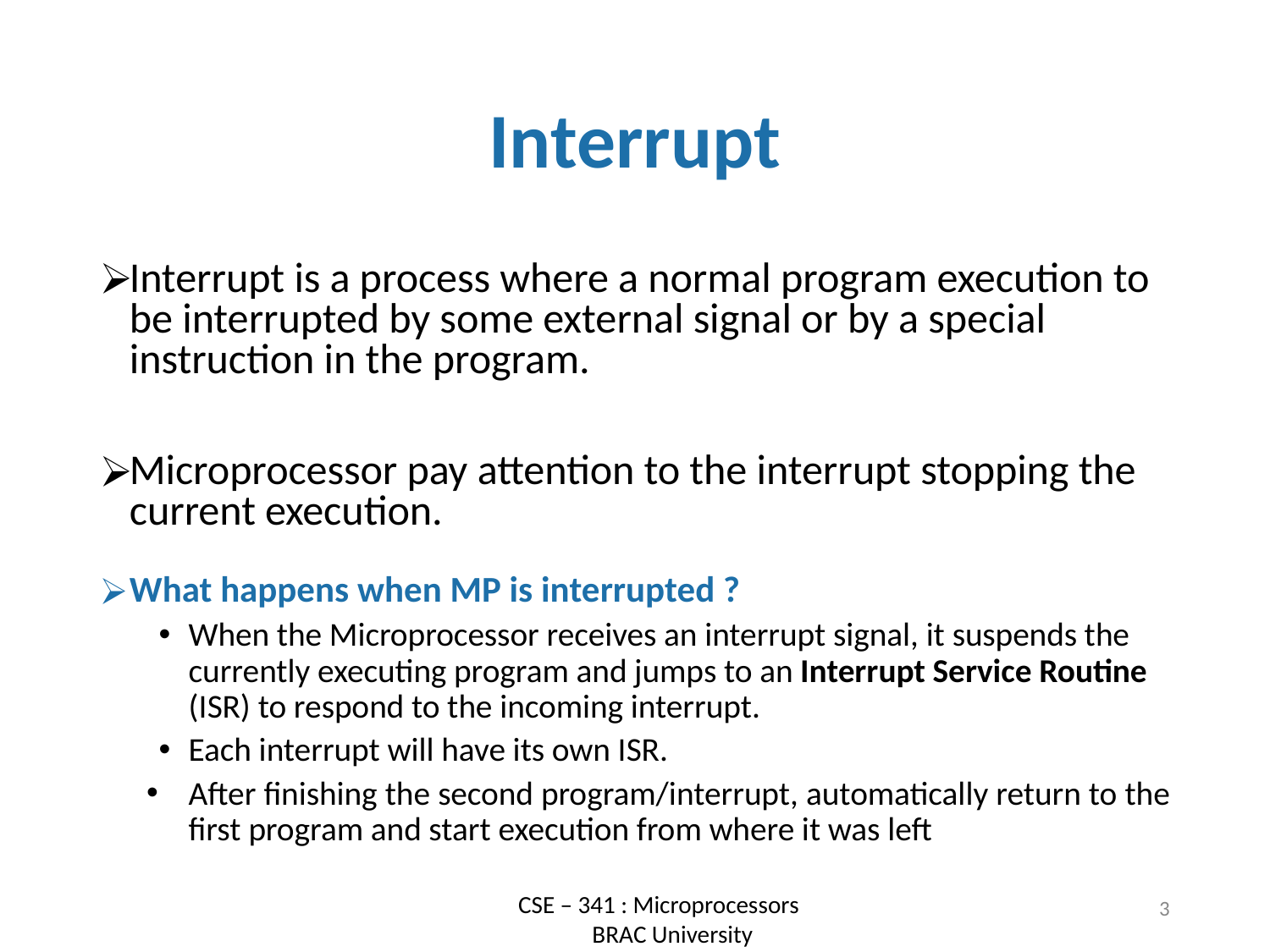

# Interrupt
Interrupt is a process where a normal program execution to be interrupted by some external signal or by a special instruction in the program.

Microprocessor pay attention to the interrupt stopping the current execution.

What happens when MP is interrupted ?
When the Microprocessor receives an interrupt signal, it suspends the currently executing program and jumps to an Interrupt Service Routine (ISR) to respond to the incoming interrupt.
Each interrupt will have its own ISR.
After finishing the second program/interrupt, automatically return to the first program and start execution from where it was left

CSE – 341 : Microprocessors
    BRAC University
3